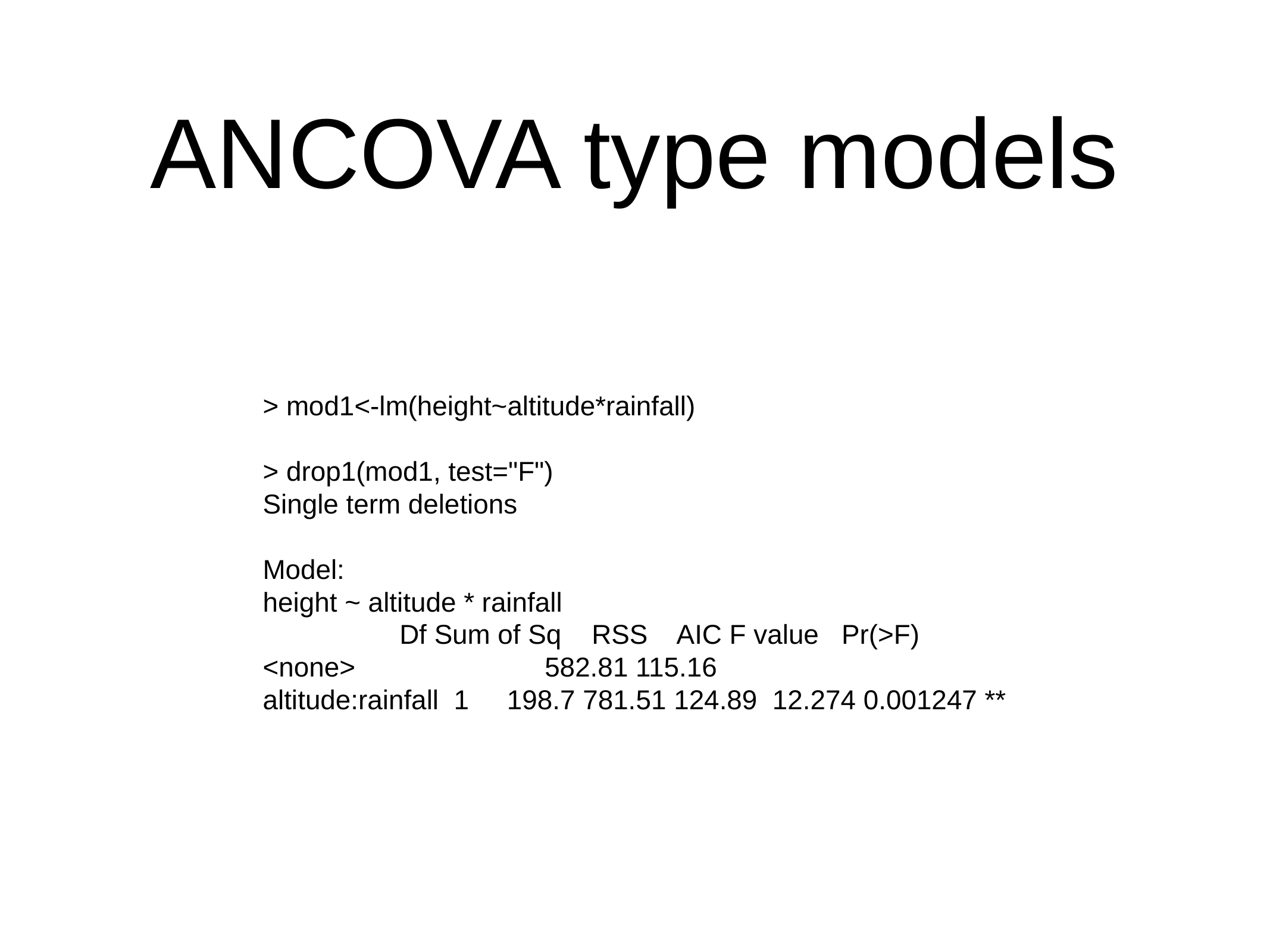

# ANCOVA type models
> mod1<-lm(height~altitude*rainfall)

> drop1(mod1, test="F")
Single term deletions

Model:
height ~ altitude * rainfall
                  Df Sum of Sq    RSS    AIC F value   Pr(>F)
<none>                         582.81 115.16
altitude:rainfall  1     198.7 781.51 124.89  12.274 0.001247 **